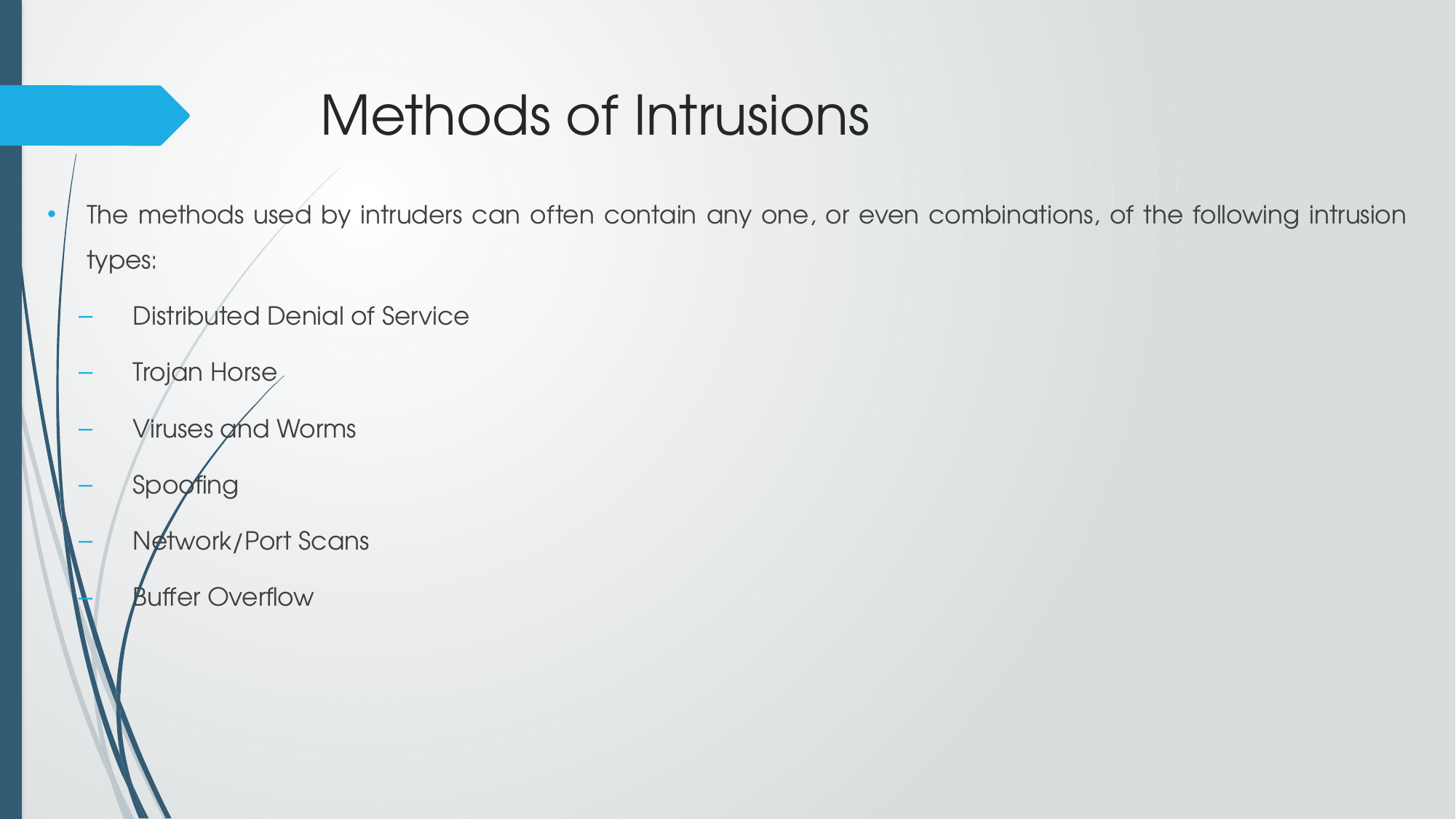

# Methods of Intrusions
The methods used by intruders can often contain any one, or even combinations, of the following intrusion types:
Distributed Denial of Service
Trojan Horse
Viruses and Worms
Spoofing
Network/Port Scans
Buffer Overflow